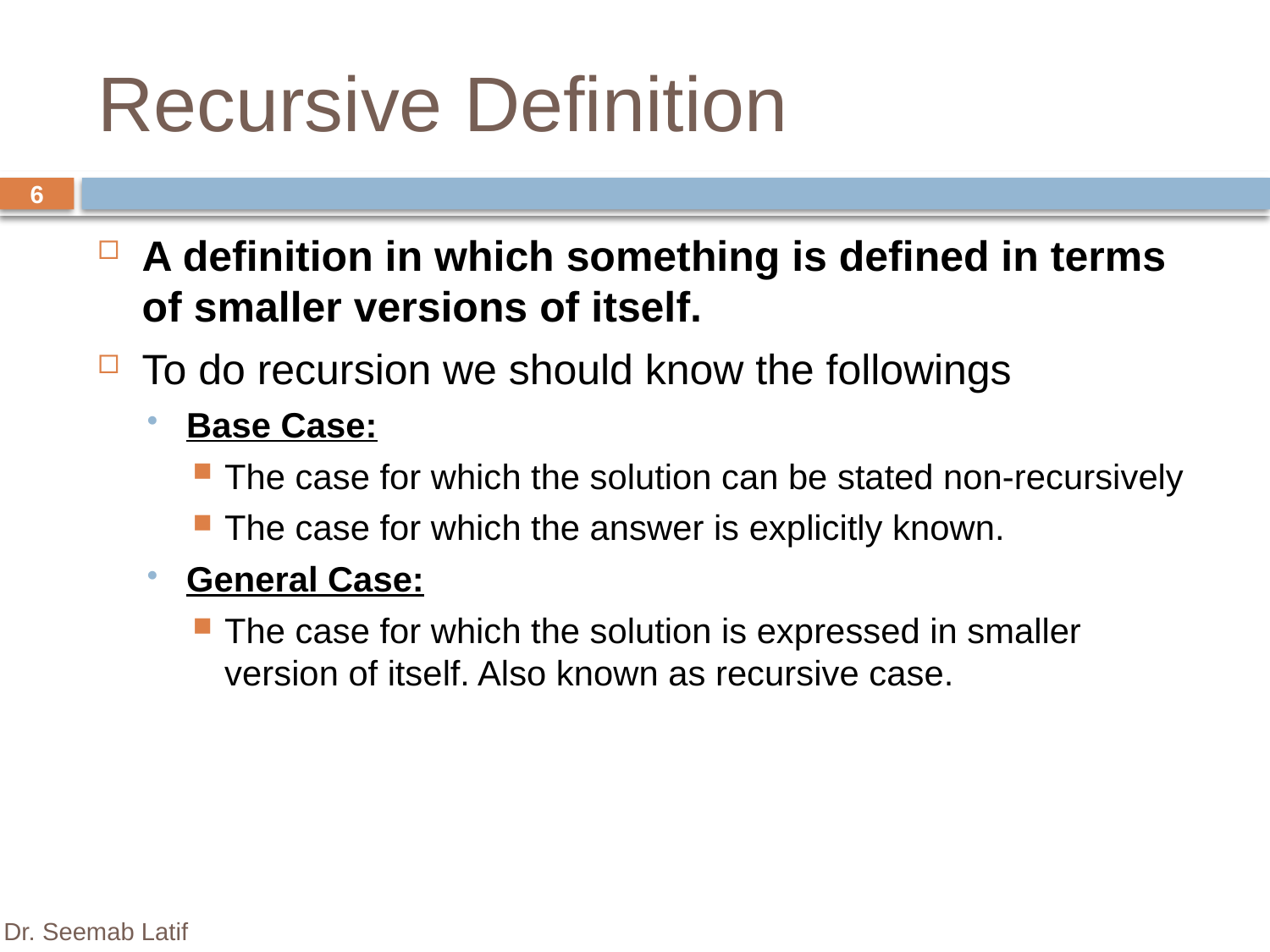

# Recursive Definition
6
A definition in which something is defined in terms of smaller versions of itself.
To do recursion we should know the followings
Base Case:
The case for which the solution can be stated non-recursively
The case for which the answer is explicitly known.
General Case:
The case for which the solution is expressed in smaller version of itself. Also known as recursive case.